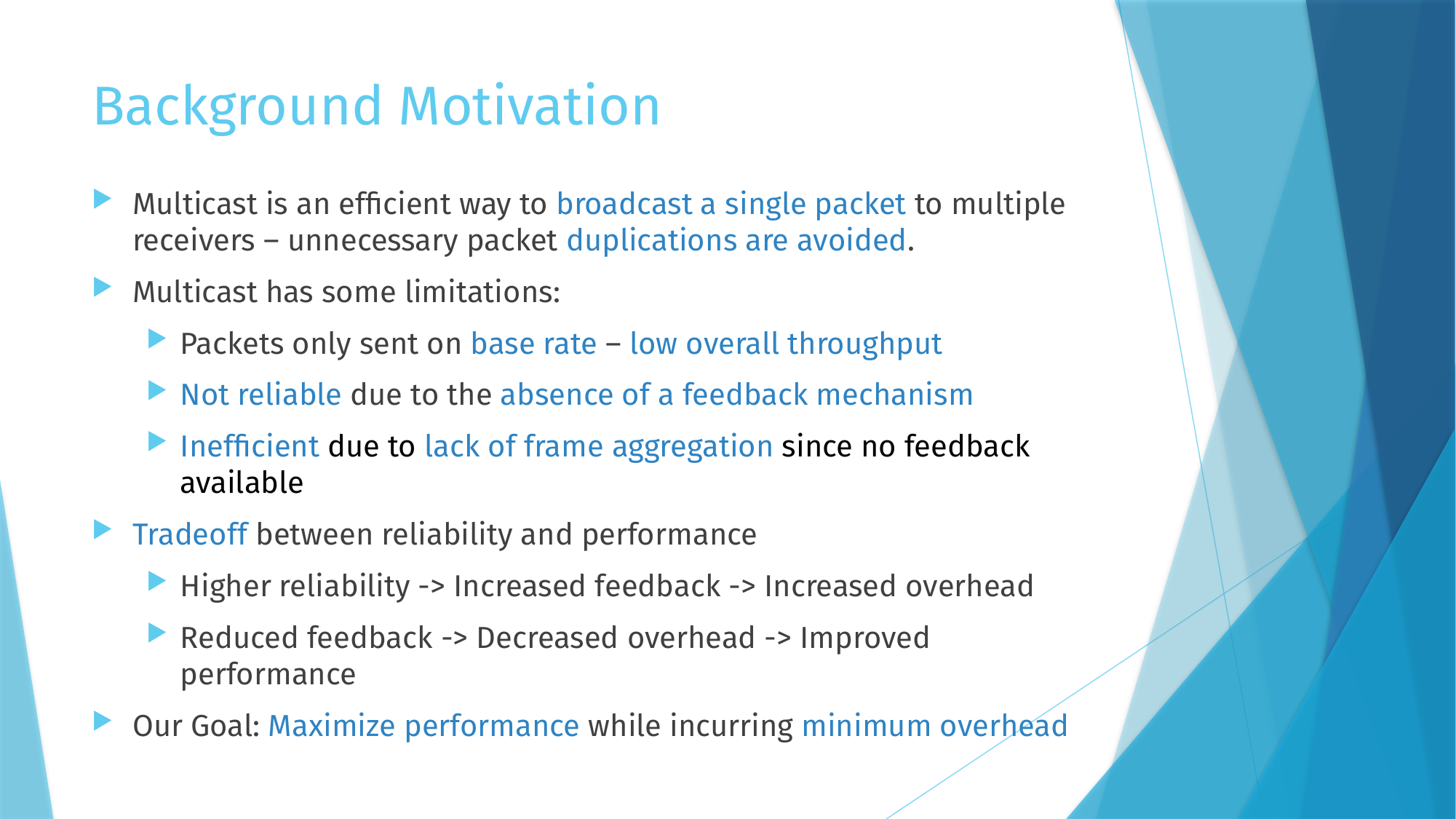

# Background Motivation
Multicast is an efficient way to broadcast a single packet to multiple receivers – unnecessary packet duplications are avoided.
Multicast has some limitations:
Packets only sent on base rate – low overall throughput
Not reliable due to the absence of a feedback mechanism
Inefficient due to lack of frame aggregation since no feedback available
Tradeoff between reliability and performance
Higher reliability -> Increased feedback -> Increased overhead
Reduced feedback -> Decreased overhead -> Improved performance
Our Goal: Maximize performance while incurring minimum overhead